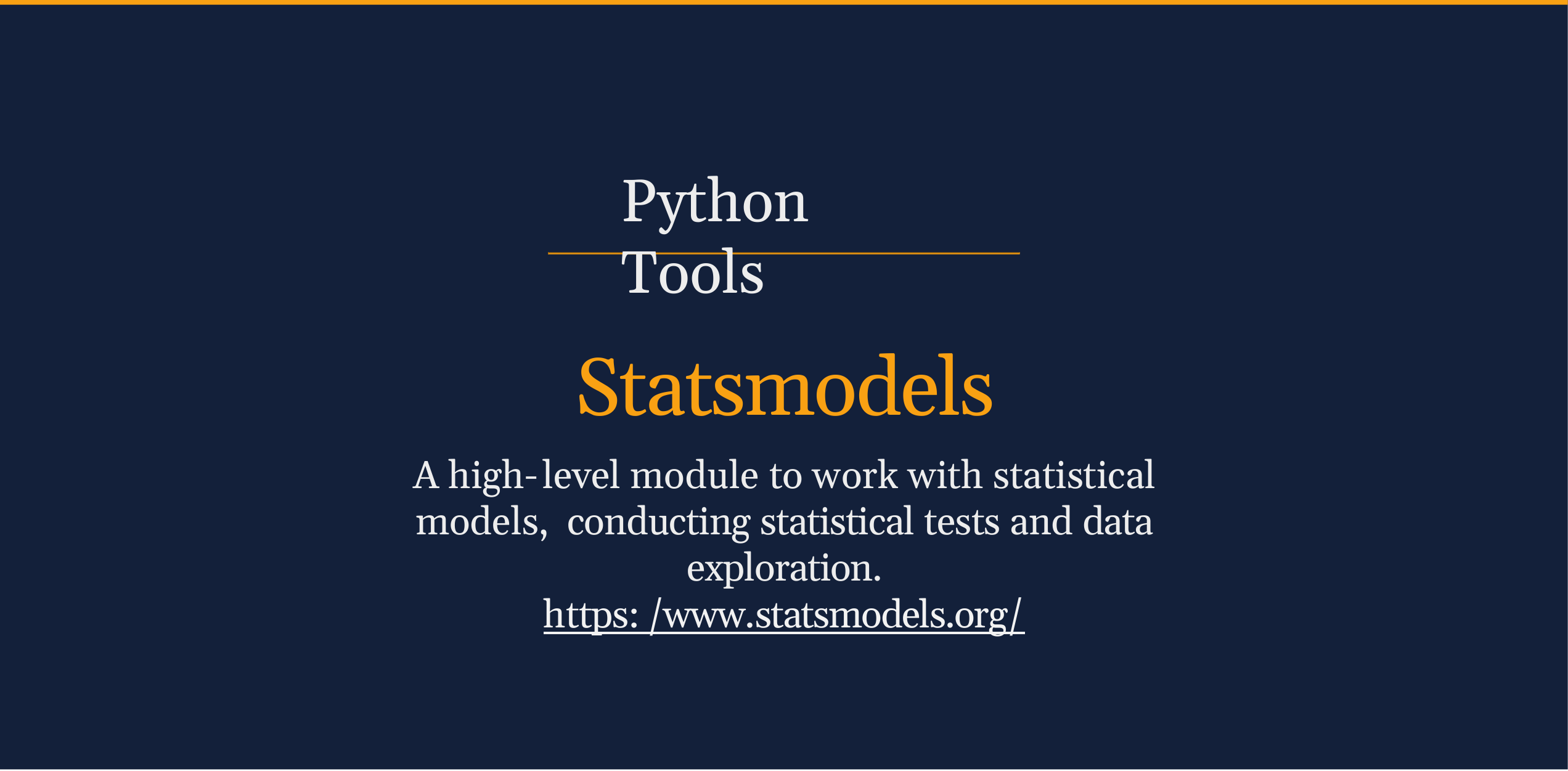

# Python Tools

Statsmodels
A high-level module to work with statistical models,  conducting statistical tests and data exploration.
https: /www.statsmodels.org/